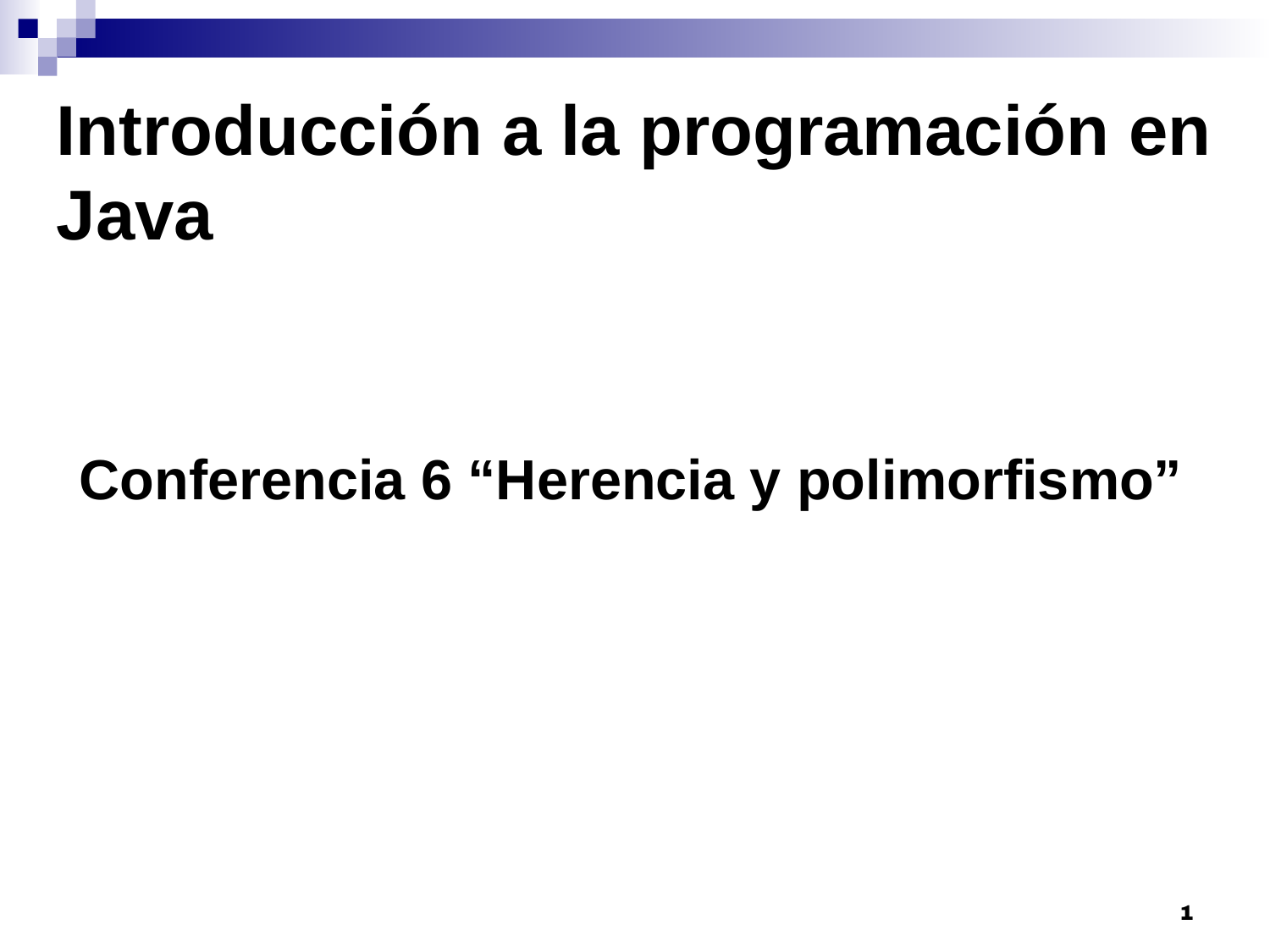

# Introducción a la programación en Java
  Conferencia 6 “Herencia y polimorfismo”
1